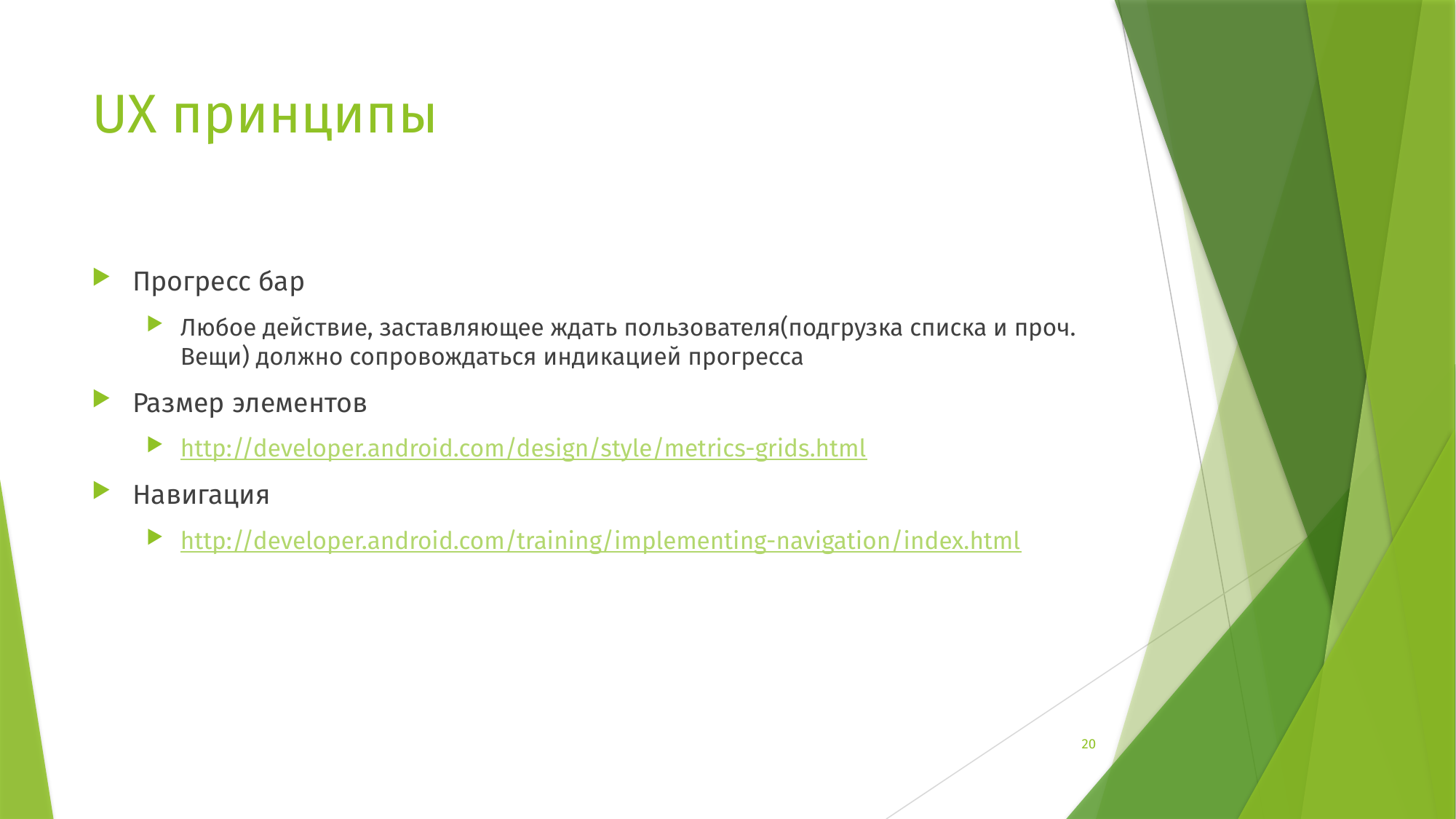

# UX принципы
Прогресс бар
Любое действие, заставляющее ждать пользователя(подгрузка списка и проч. Вещи) должно сопровождаться индикацией прогресса
Размер элементов
http://developer.android.com/design/style/metrics-grids.html
Навигация
http://developer.android.com/training/implementing-navigation/index.html

20